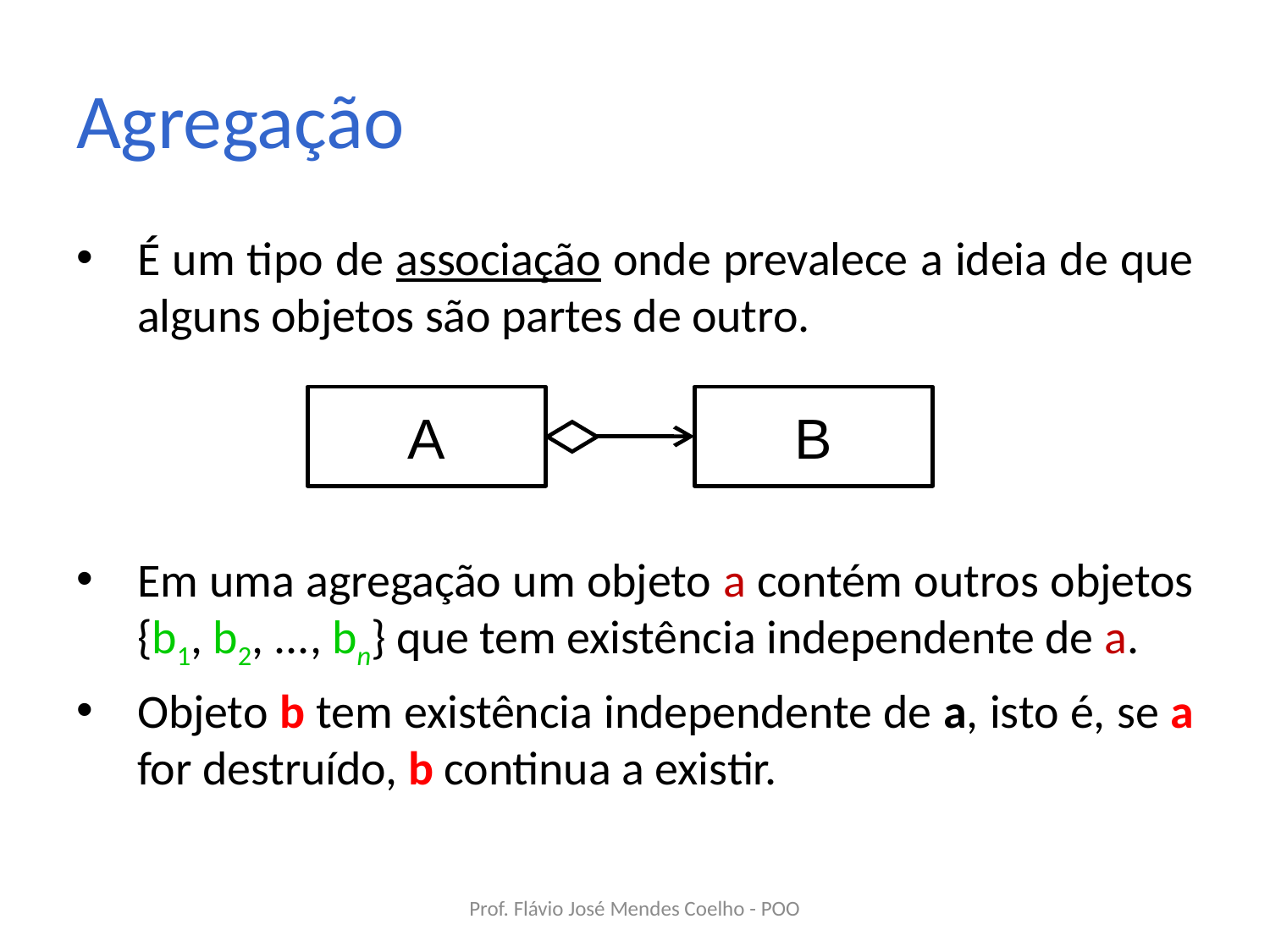

# Agregação
É um tipo de associação onde prevalece a ideia de que alguns objetos são partes de outro.

Em uma agregação um objeto a contém outros objetos {b1, b2, ..., bn} que tem existência independente de a.
Objeto b tem existência independente de a, isto é, se a for destruído, b continua a existir.
A
B

Prof. Flávio José Mendes Coelho - POO